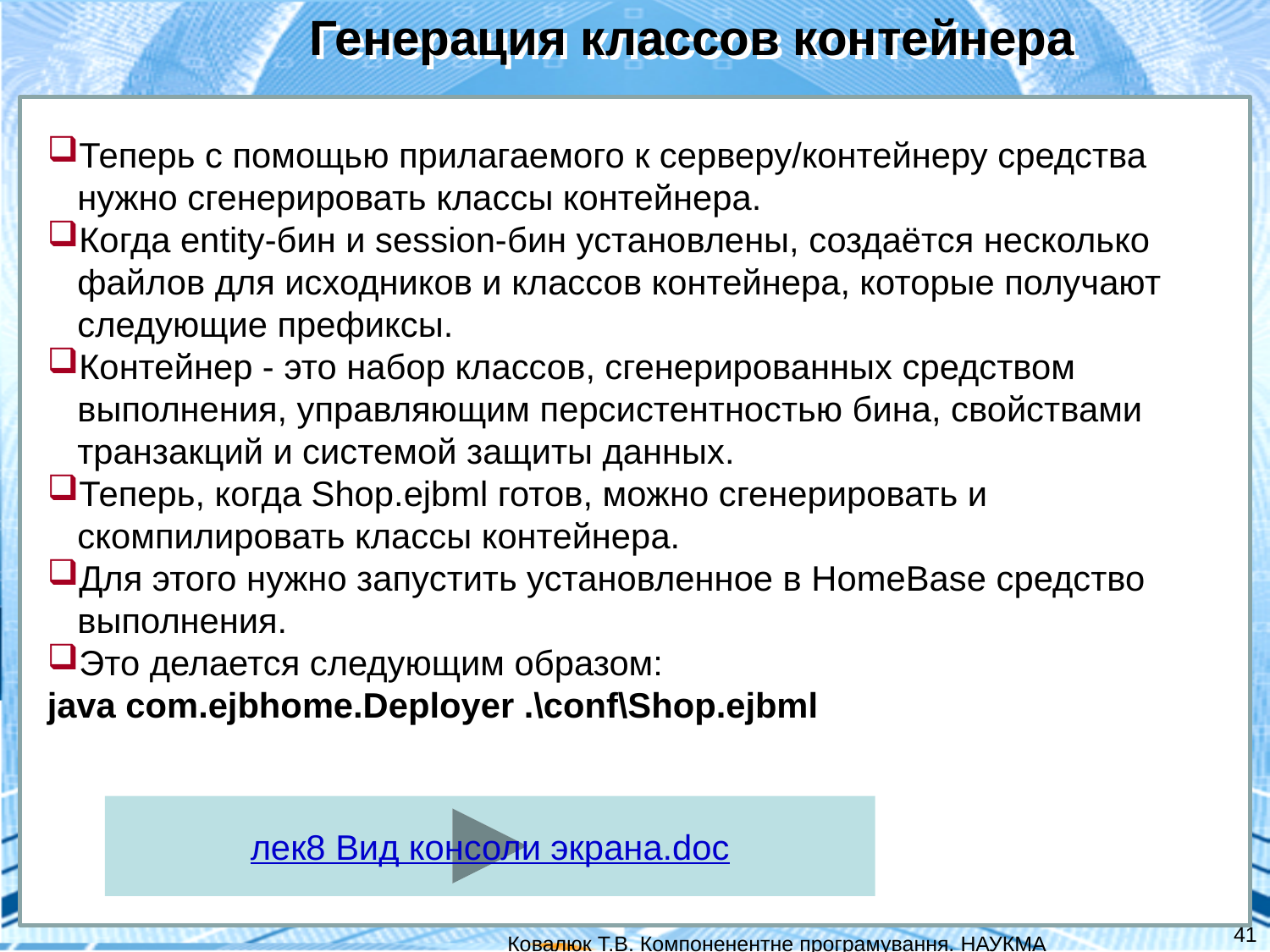

Генерация классов контейнера
Теперь с помощью прилагаемого к серверу/контейнеру средства нужно сгенерировать классы контейнера.
Когда entity-бин и session-бин установлены, создаётся несколько файлов для исходников и классов контейнера, которые получают следующие префиксы.
Контейнер - это набор классов, сгенерированных средством выполнения, управляющим персистентностью бина, свойствами транзакций и системой защиты данных.
Теперь, когда Shop.ejbml готов, можно сгенерировать и скомпилировать классы контейнера.
Для этого нужно запустить установленное в HomeBase средство выполнения.
Это делается следующим образом:
java com.ejbhome.Deployer .\conf\Shop.ejbml
лек8 Вид консоли экрана.doc